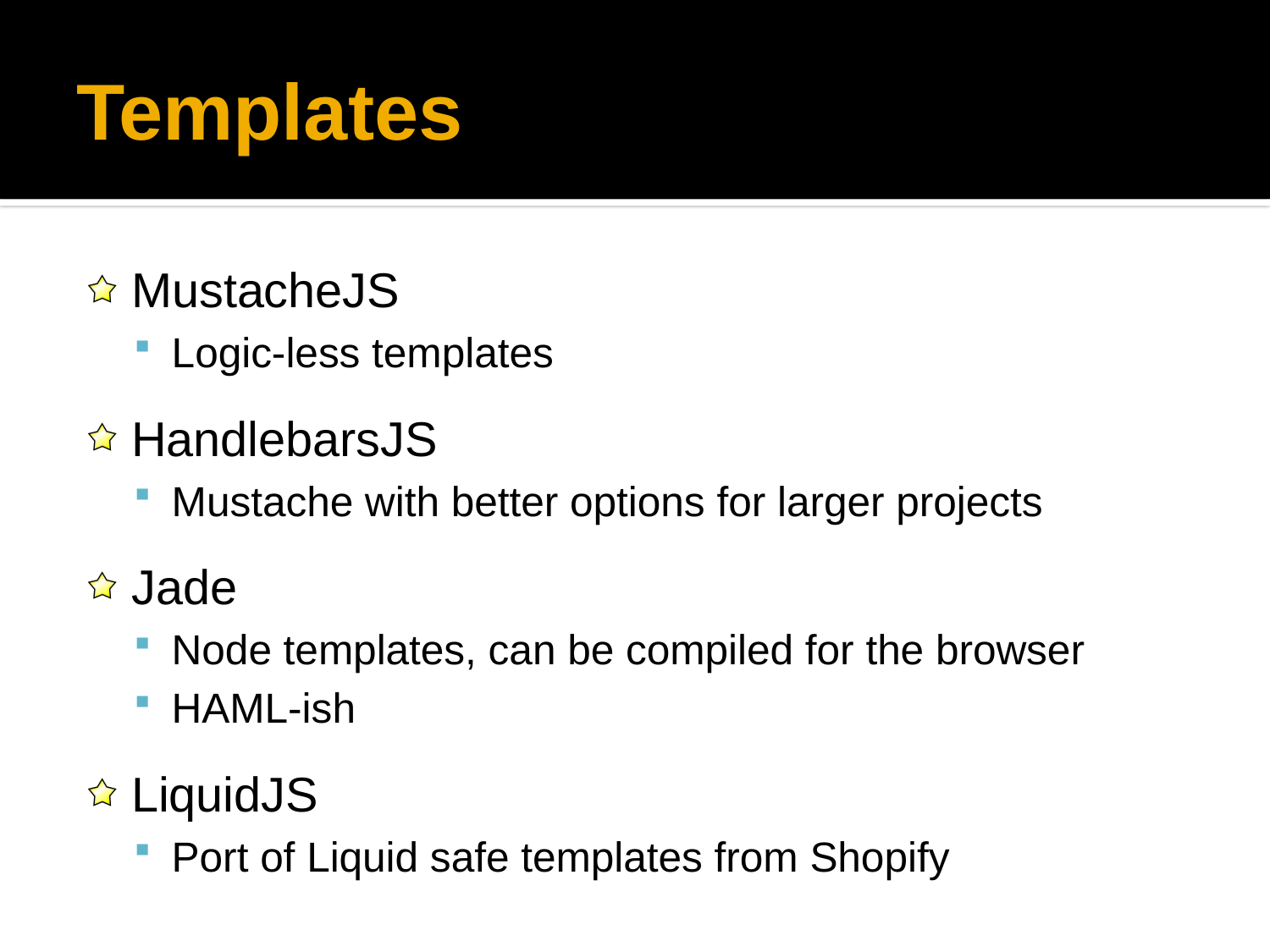

# Templates
MustacheJS
Logic-less templates
HandlebarsJS
Mustache with better options for larger projects
Jade
Node templates, can be compiled for the browser
HAML-ish
LiquidJS
Port of Liquid safe templates from Shopify